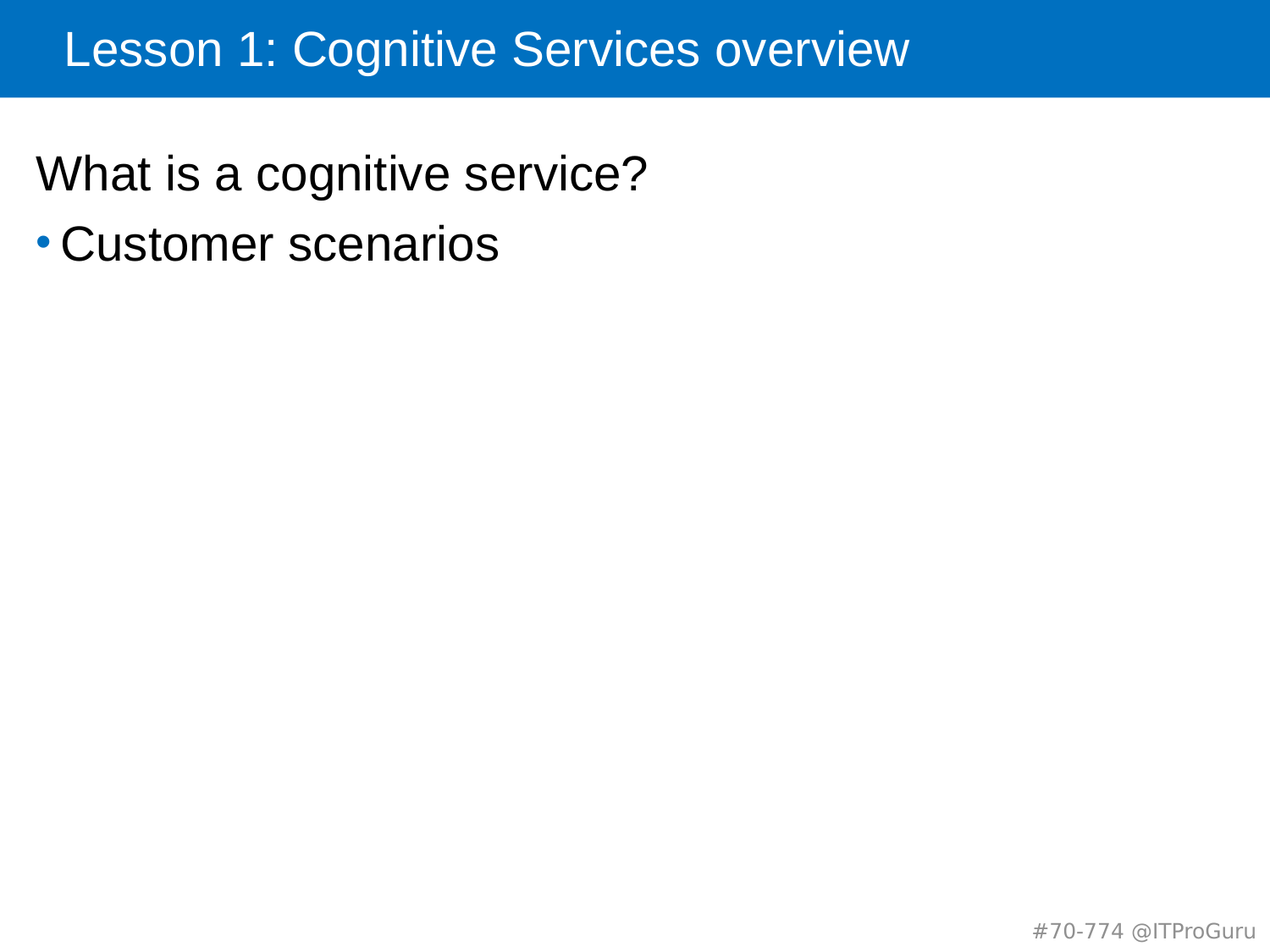

# Lesson 1: Cognitive Services overview
What is a cognitive service?
Customer scenarios